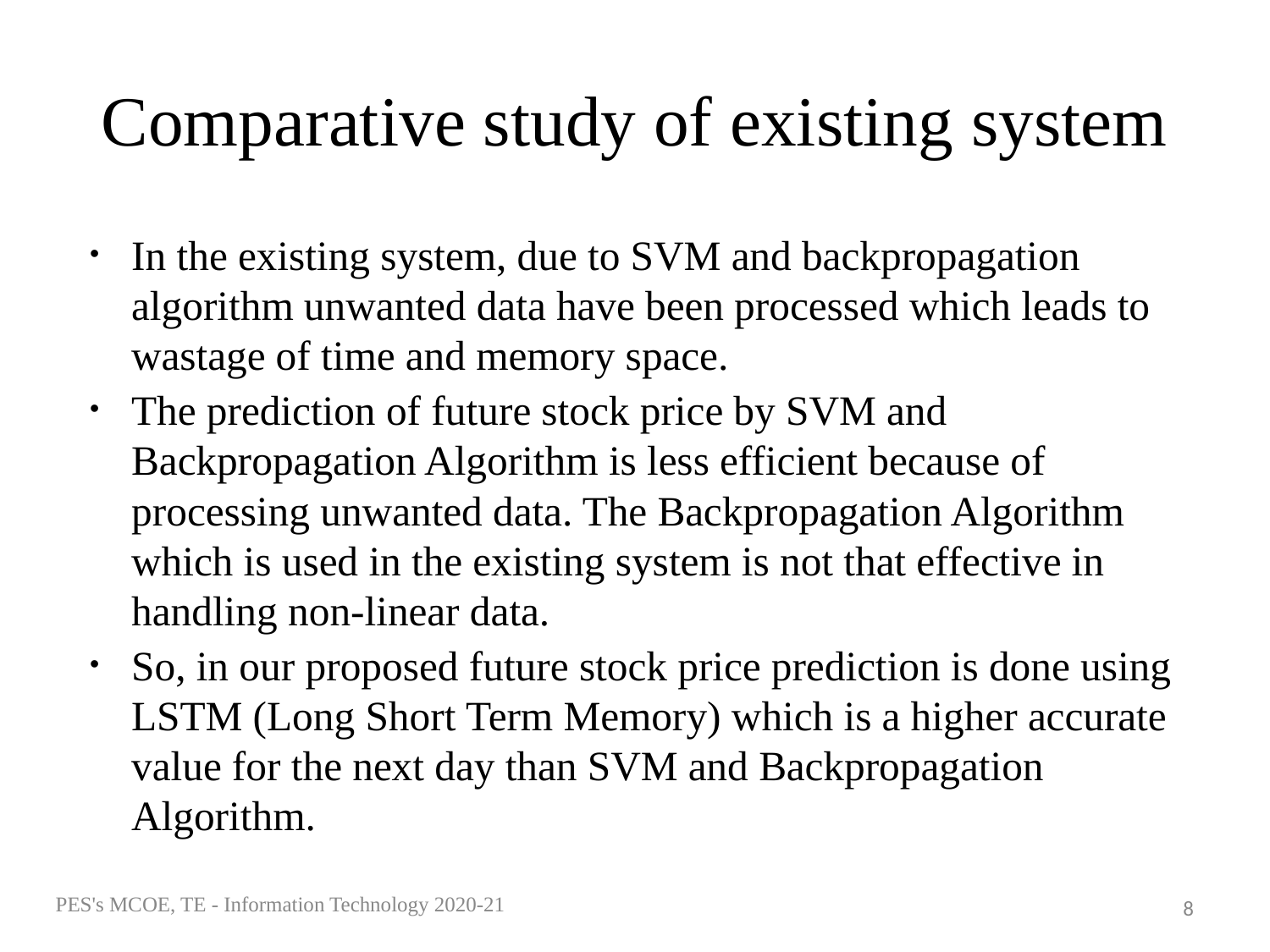

# Comparative study of existing system
In the existing system, due to SVM and backpropagation algorithm unwanted data have been processed which leads to wastage of time and memory space.
The prediction of future stock price by SVM and Backpropagation Algorithm is less efficient because of processing unwanted data. The Backpropagation Algorithm which is used in the existing system is not that effective in handling non-linear data.
So, in our proposed future stock price prediction is done using LSTM (Long Short Term Memory) which is a higher accurate value for the next day than SVM and Backpropagation Algorithm.

PES's MCOE, TE - Information Technology 2020-21
8